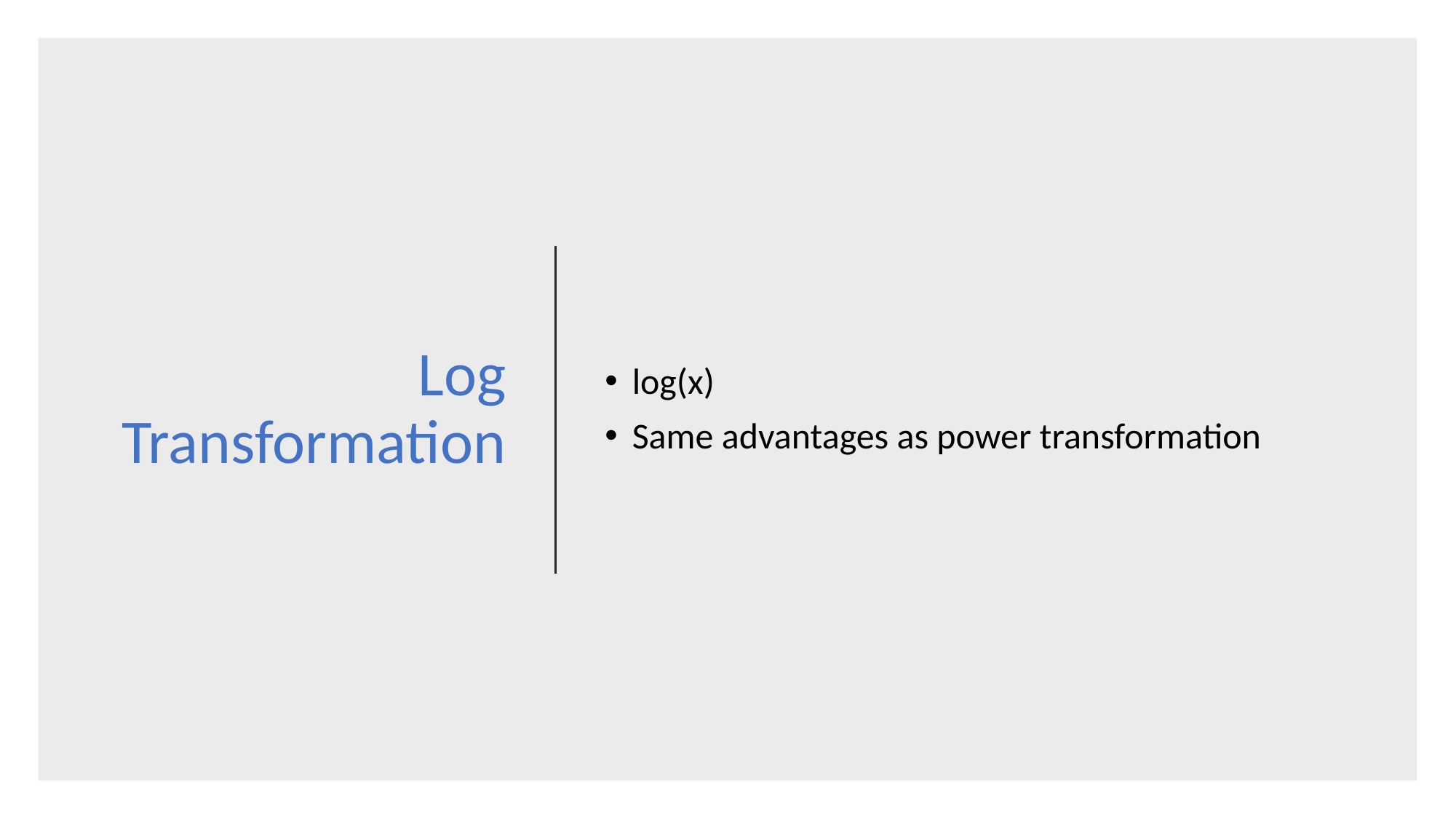

# Log Transformation
log(x)
Same advantages as power transformation